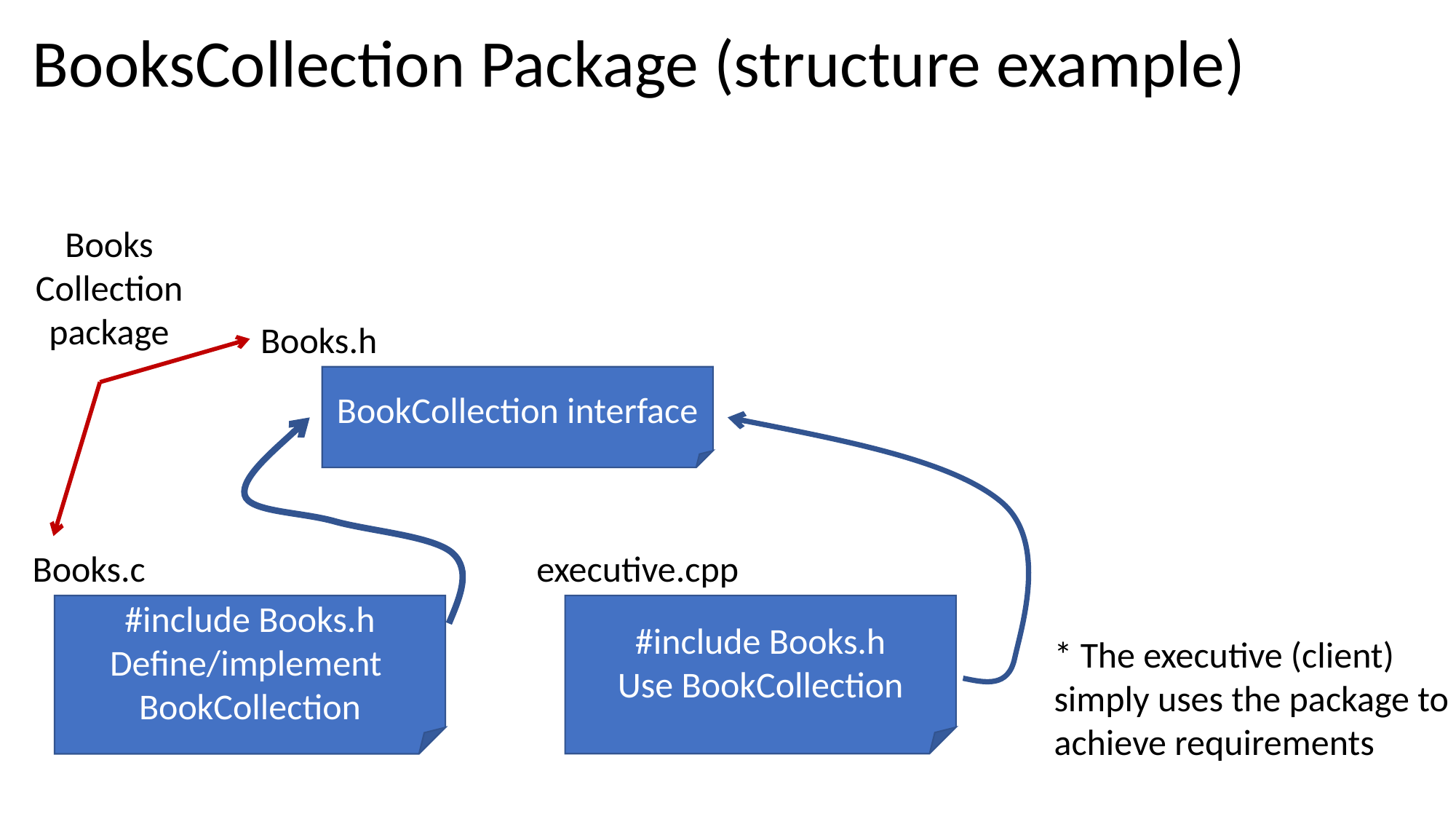

# BooksCollection Package (structure example)
Books Collection
 package
Books.h
BookCollection interface

executive.cpp
Books.c
#include Books.h
Use BookCollection
#include Books.h
Define/implement
BookCollection
* The executive (client) simply uses the package to achieve requirements